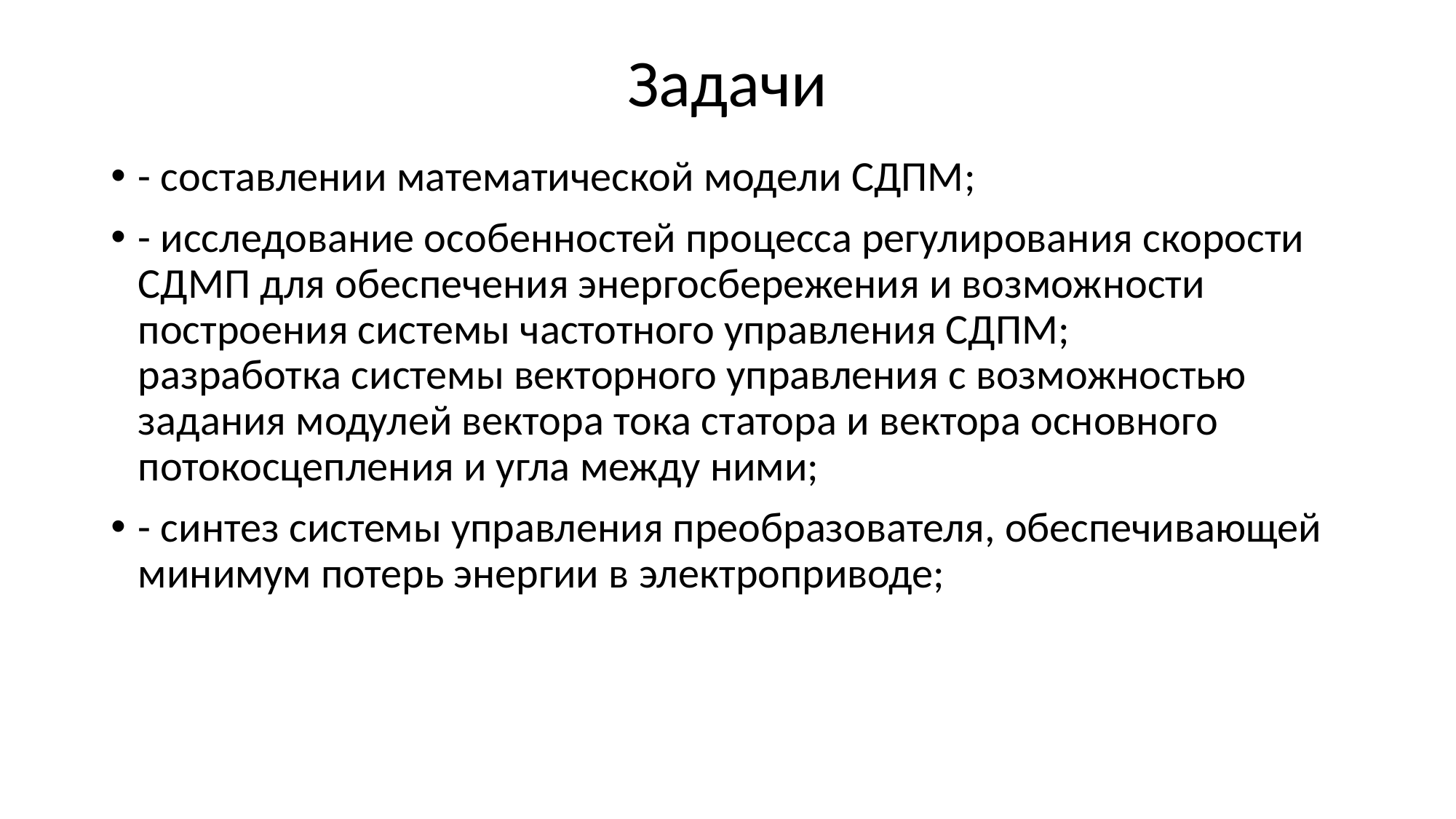

# Задачи
- составлении математической модели СДПМ;
- исследование особенностей процесса регулирования скорости СДМП для обеспечения энергосбережения и возможности построения системы частотного управления СДПМ;
разработка системы векторного управления с возможностью задания модулей вектора тока статора и вектора основного потокосцепления и угла между ними;
- синтез системы управления преобразователя, обеспечивающей минимум потерь энергии в электроприводе;